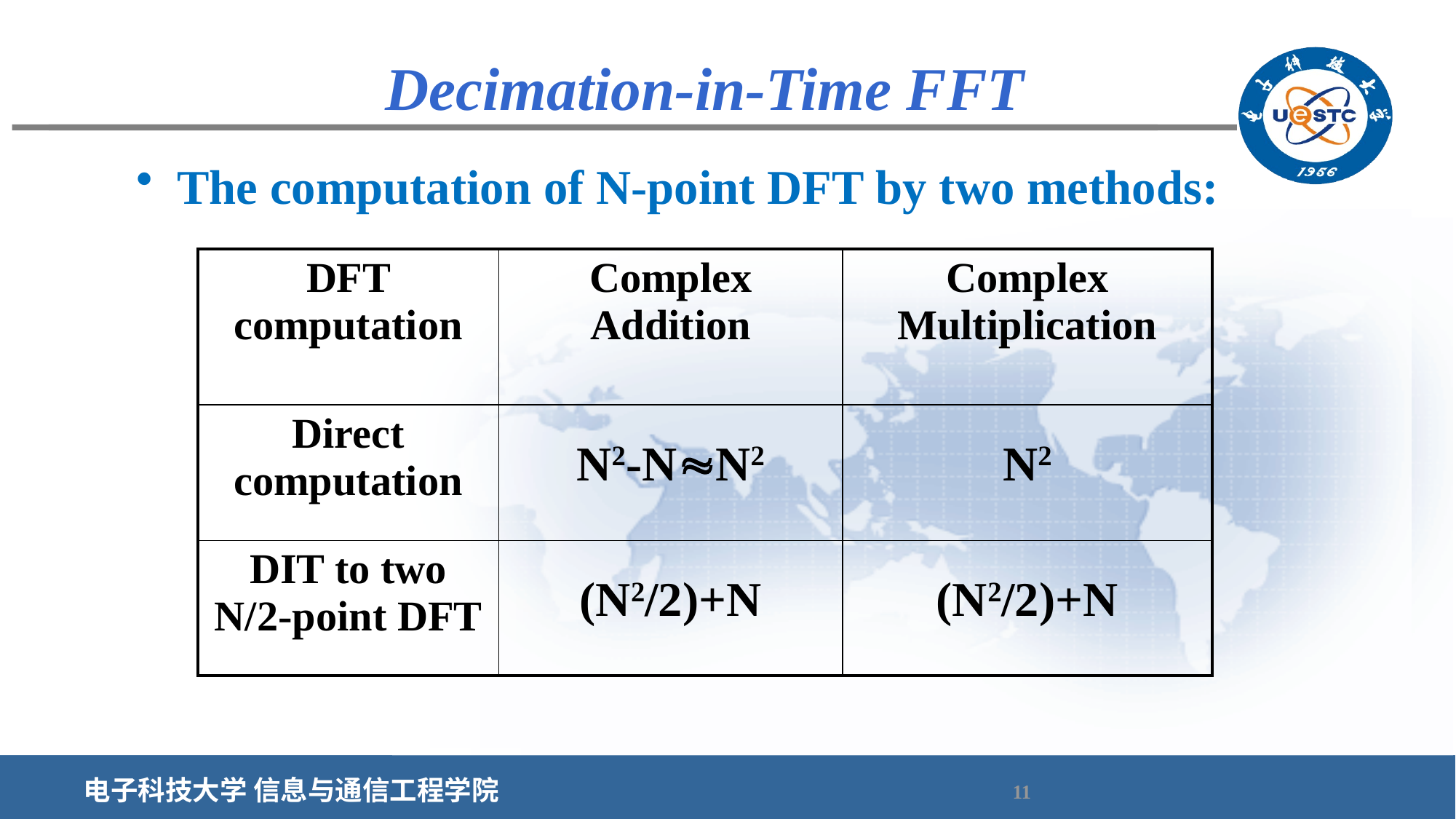

# Decimation-in-Time FFT
The computation of N-point DFT by two methods:
| DFT computation | Complex Addition | Complex Multiplication |
| --- | --- | --- |
| Direct computation | N2-N≈N2 | N2 |
| DIT to two N/2-point DFT | (N2/2)+N | (N2/2)+N |